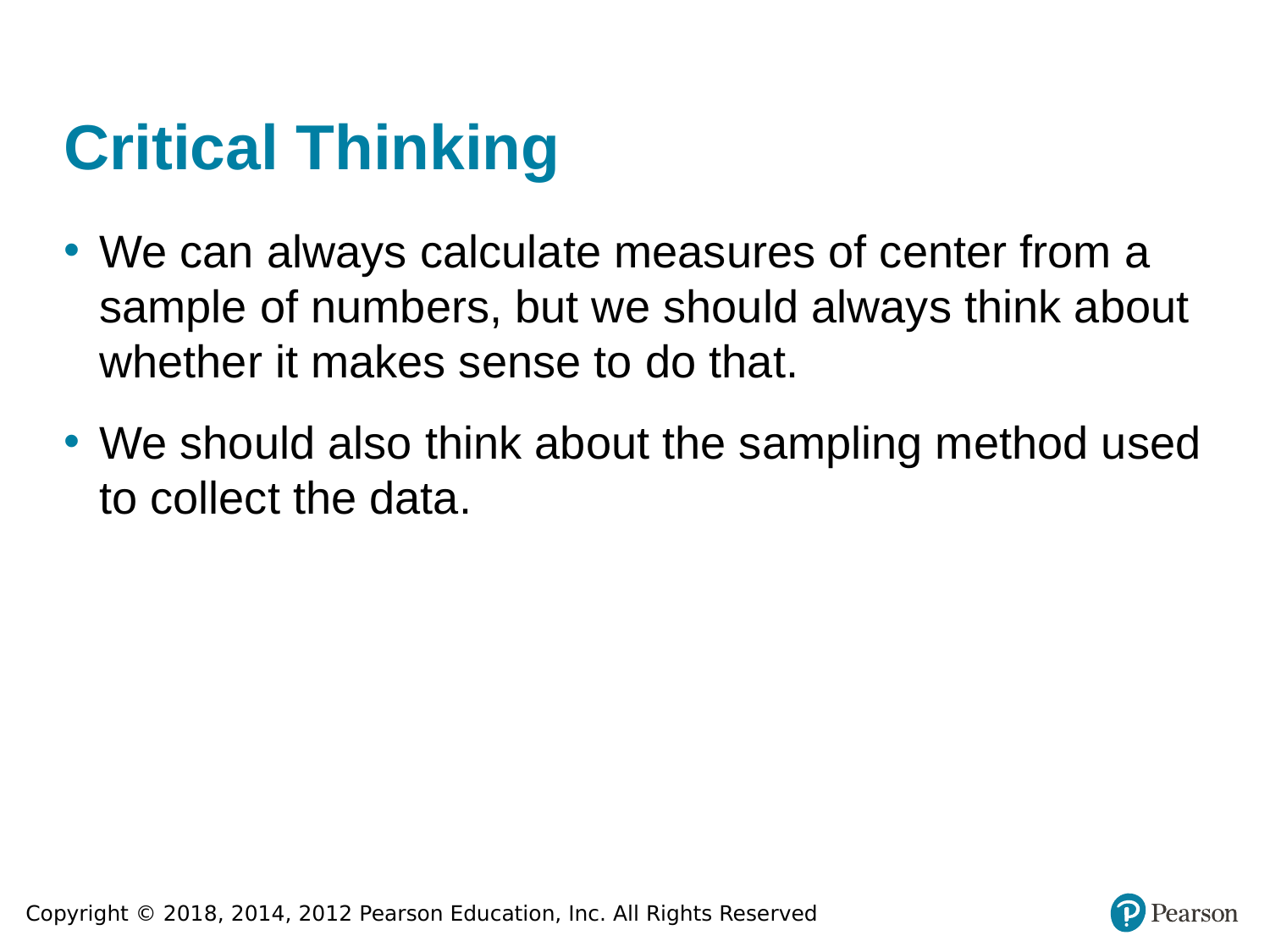

# Critical Thinking
We can always calculate measures of center from a sample of numbers, but we should always think about whether it makes sense to do that.
We should also think about the sampling method used to collect the data.